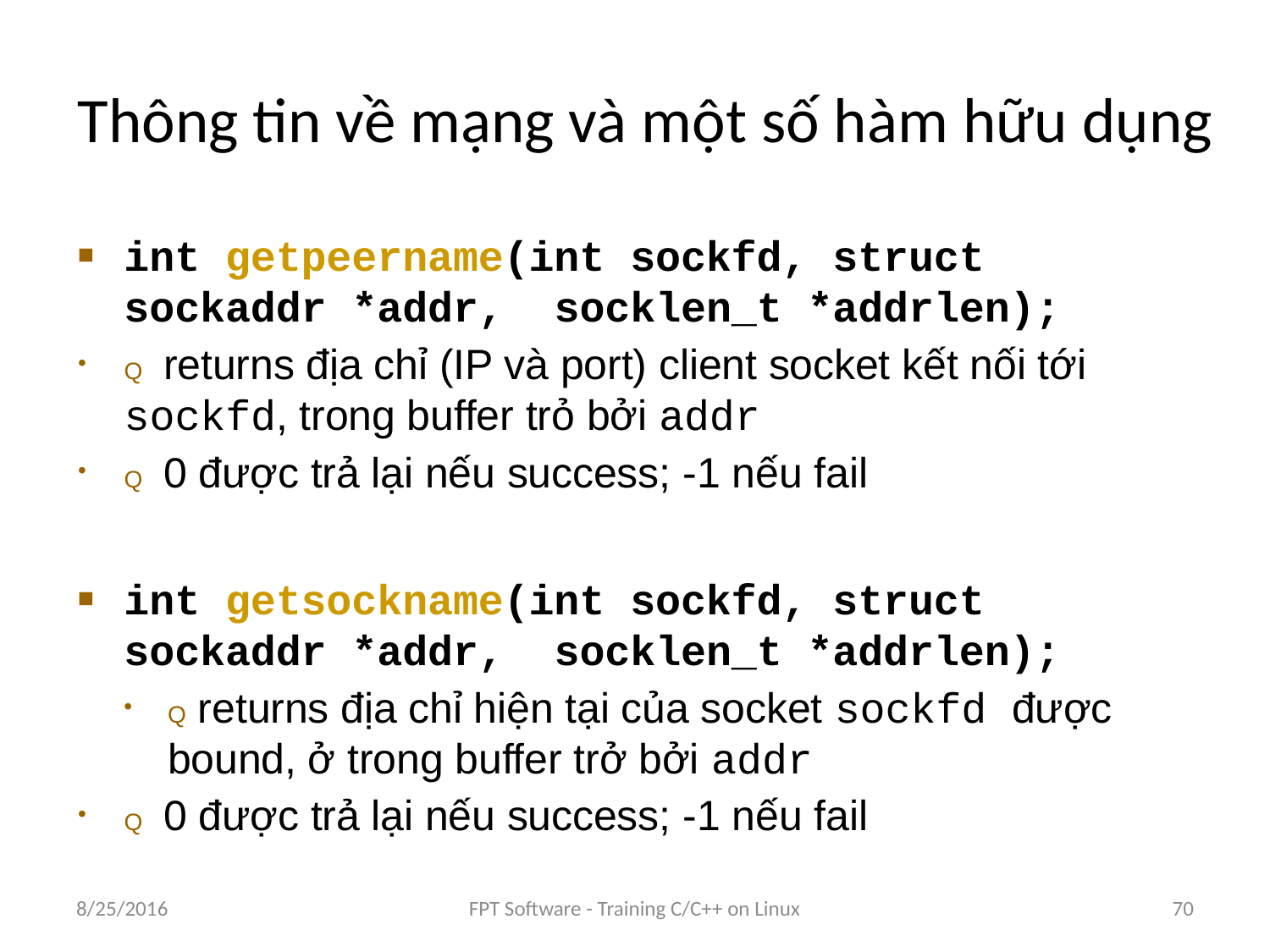

# Thông tin về mạng và một số hàm hữu dụng
int getpeername(int sockfd, struct sockaddr *addr,  socklen_t *addrlen);
Q  returns địa chỉ (IP và port) client socket kết nối tới sockfd, trong buffer trỏ bởi addr
Q  0 được trả lại nếu success; -1 nếu fail

int getsockname(int sockfd, struct sockaddr *addr,  socklen_t *addrlen);
Q returns địa chỉ hiện tại của socket sockfd được bound, ở trong buffer trở bởi addr
Q  0 được trả lại nếu success; -1 nếu fail
8/25/2016
FPT Software - Training C/C++ on Linux
70